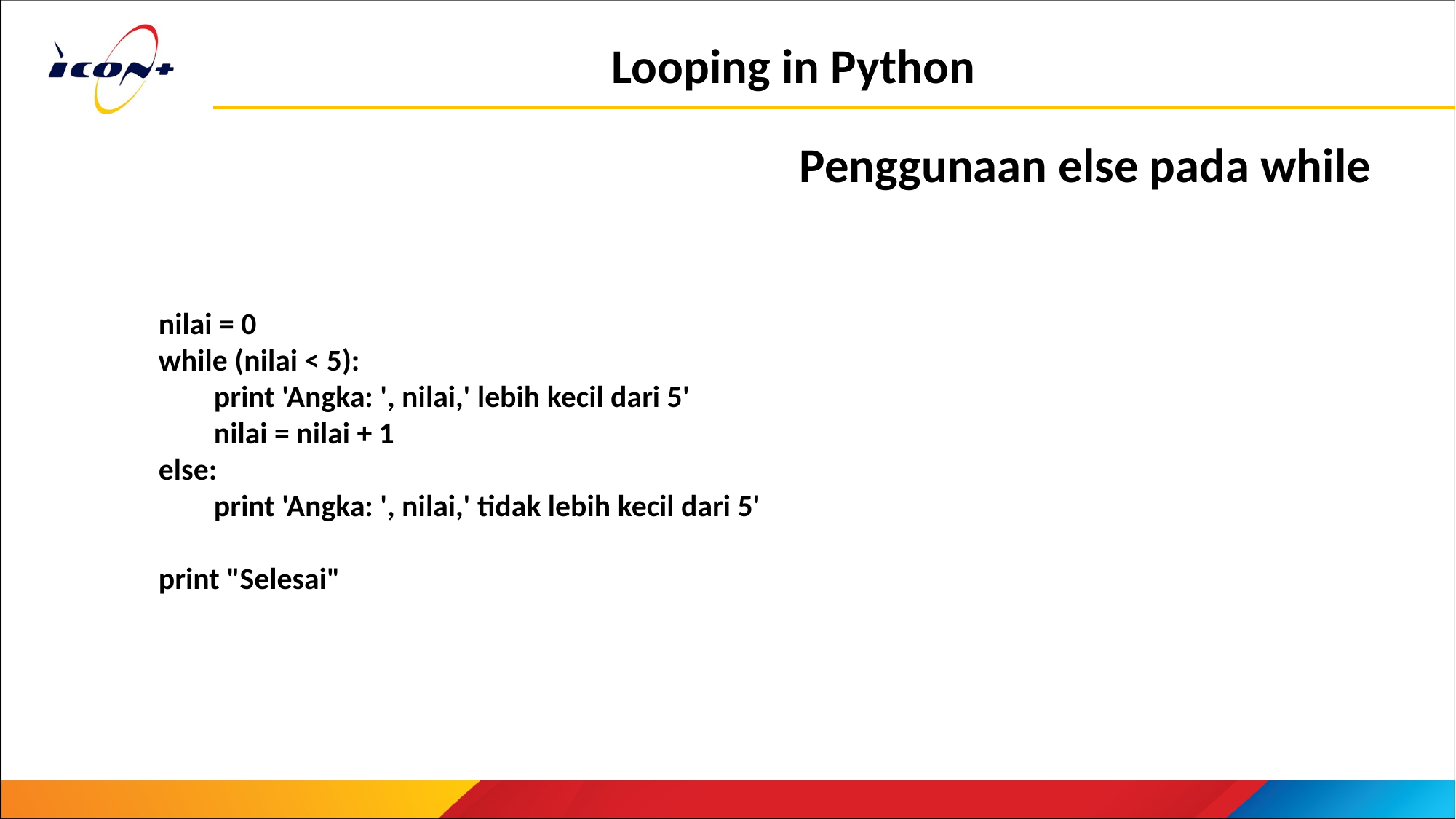

Looping in Python
Penggunaan else pada while
nilai = 0
while (nilai < 5):
        print 'Angka: ', nilai,' lebih kecil dari 5'
        nilai = nilai + 1
else:
        print 'Angka: ', nilai,' tidak lebih kecil dari 5'

print "Selesai"